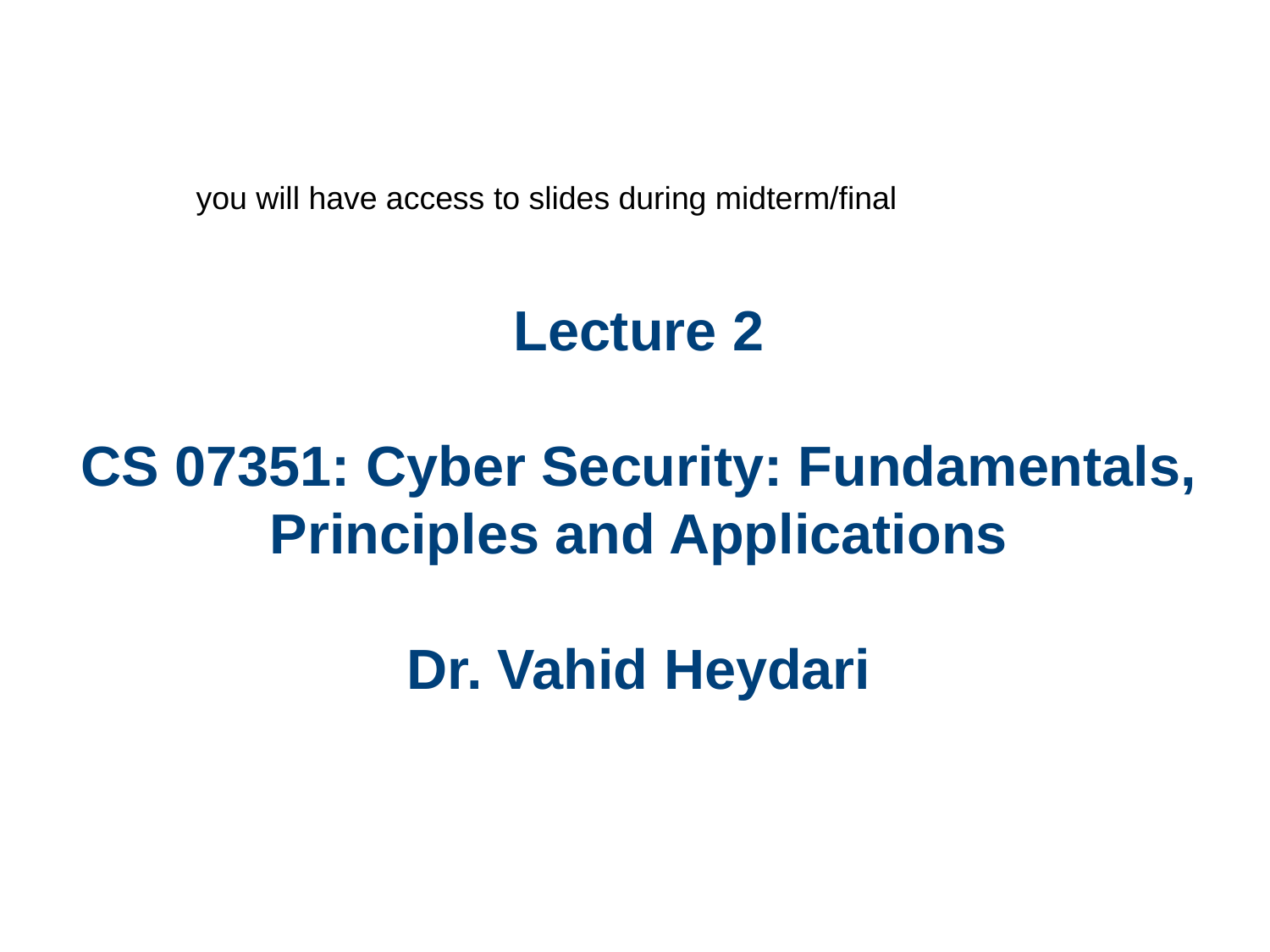

you will have access to slides during midterm/final
# Lecture 2 CS 07351: Cyber Security: Fundamentals, Principles and Applications Dr. Vahid Heydari